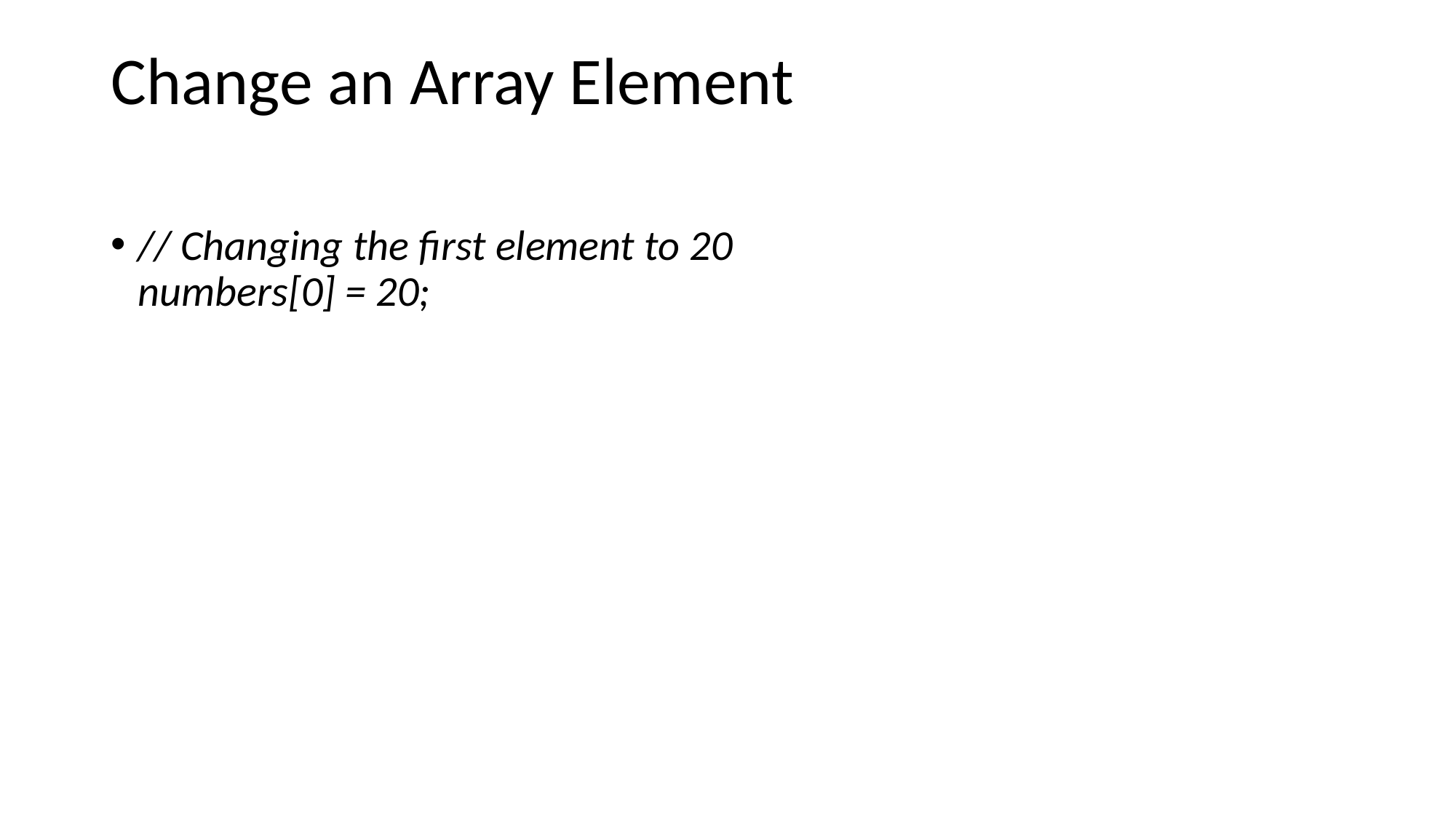

# Change an Array Element
// Changing the first element to 20
numbers[0] = 20;